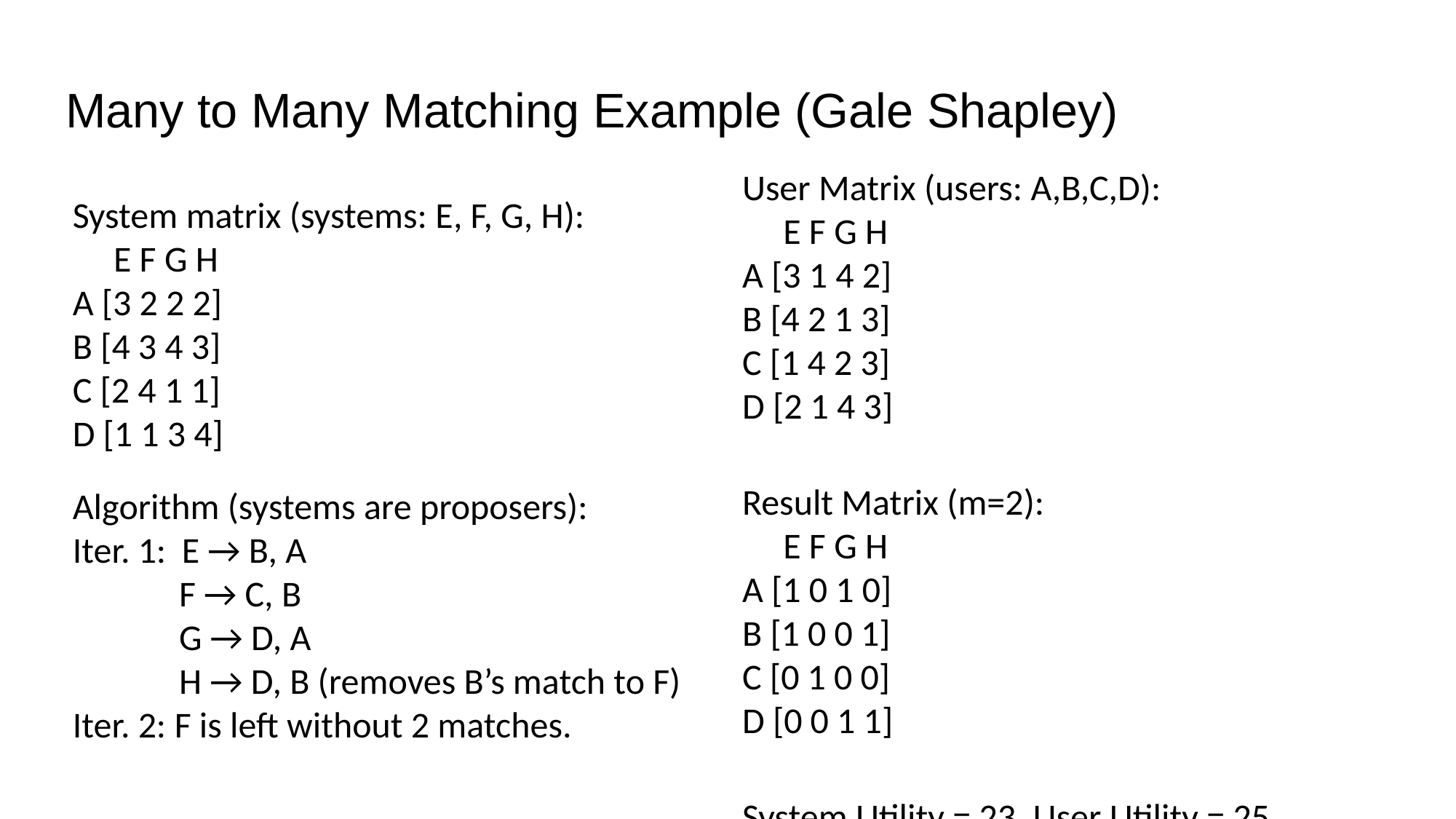

Many to Many Matching Example (Gale Shapley)
User Matrix (users: A,B,C,D):
     E F G H
A [3 1 4 2]
B [4 2 1 3]
C [1 4 2 3]
D [2 1 4 3]

Result Matrix (m=2):
     E F G H
A [1 0 1 0]
B [1 0 0 1]
C [0 1 0 0]
D [0 0 1 1]

System Utility = 23, User Utility = 25

System matrix (systems: E, F, G, H):
     E F G H
A [3 2 2 2]
B [4 3 4 3]
C [2 4 1 1]
D [1 1 3 4]

Algorithm (systems are proposers):
Iter. 1: 	E → B, A
             F → C, B
             G → D, A
             H → D, B (removes B’s match to F)
Iter. 2: F is left without 2 matches.